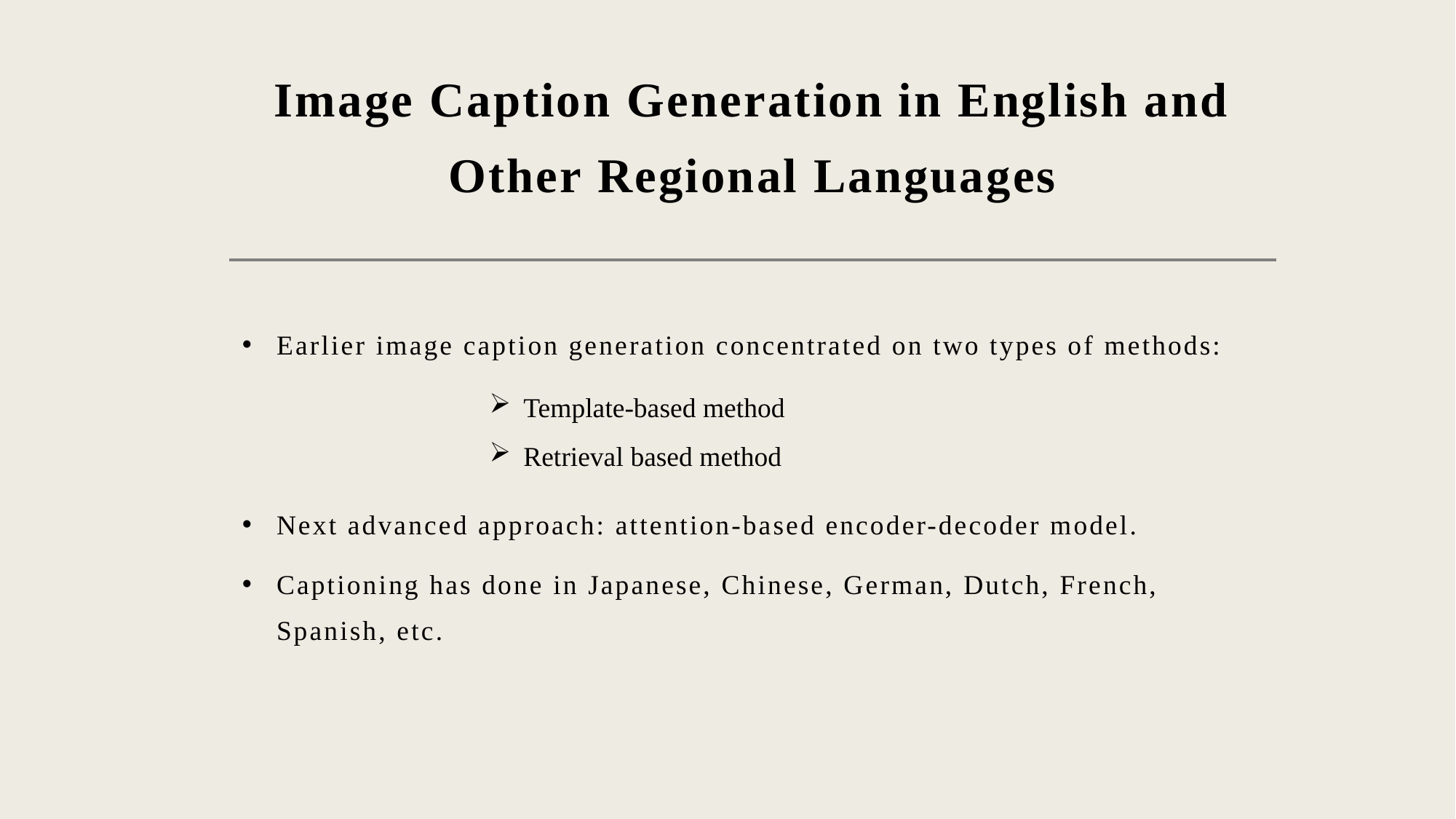

# Image Caption Generation in English and Other Regional Languages
Earlier image caption generation concentrated on two types of methods:

Next advanced approach: attention-based encoder-decoder model.
Captioning has done in Japanese, Chinese, German, Dutch, French, Spanish, etc.
Template-based method
Retrieval based method